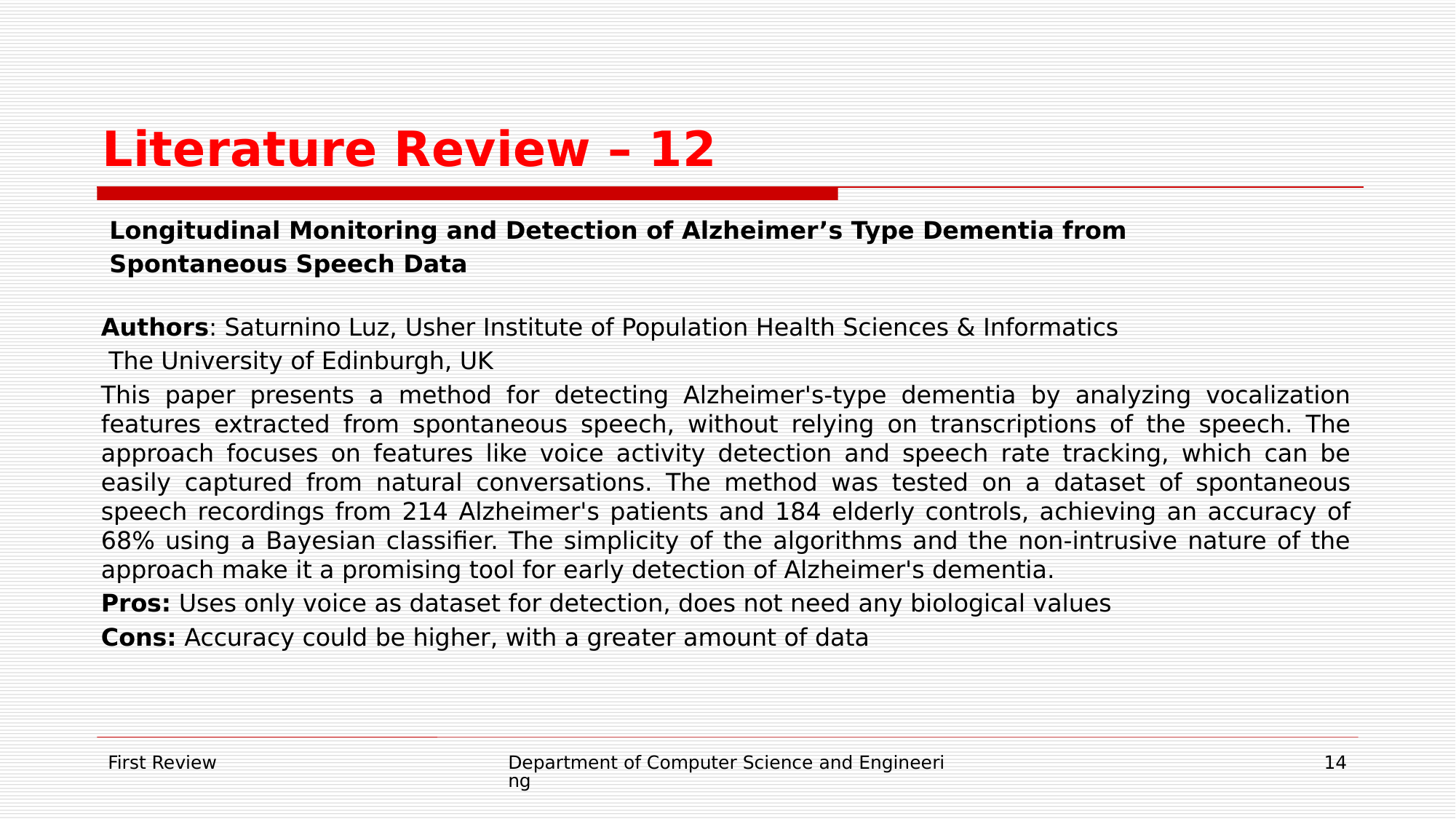

# Literature Review – 12
 Longitudinal Monitoring and Detection of Alzheimer’s Type Dementia from
 Spontaneous Speech Data
Authors: Saturnino Luz, Usher Institute of Population Health Sciences & Informatics
 The University of Edinburgh, UK
This paper presents a method for detecting Alzheimer's-type dementia by analyzing vocalization features extracted from spontaneous speech, without relying on transcriptions of the speech. The approach focuses on features like voice activity detection and speech rate tracking, which can be easily captured from natural conversations. The method was tested on a dataset of spontaneous speech recordings from 214 Alzheimer's patients and 184 elderly controls, achieving an accuracy of 68% using a Bayesian classifier. The simplicity of the algorithms and the non-intrusive nature of the approach make it a promising tool for early detection of Alzheimer's dementia.
Pros: Uses only voice as dataset for detection, does not need any biological values
Cons: Accuracy could be higher, with a greater amount of data

First Review
Department of Computer Science and Engineering
14